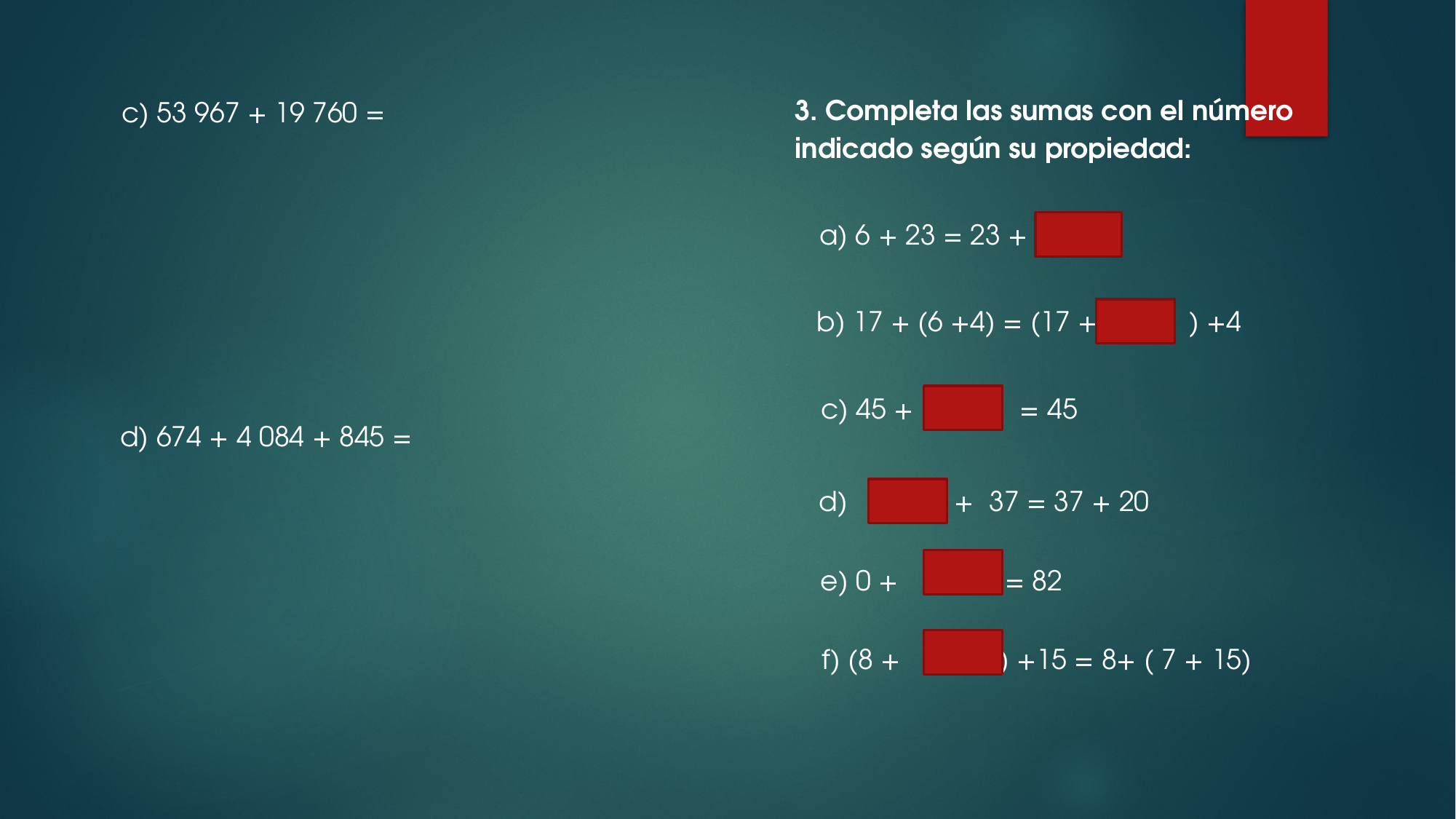

3. Completa las sumas con el número indicado según su propiedad:
c) 53 967 + 19 760 =
a) 6 + 23 = 23 +

b) 17 + (6 +4) = (17 +            ) +4

c) 45 +              = 45

d) 674 + 4 084 + 845 =
d)              +  37 = 37 + 20

e) 0 +              = 82

f) (8 +             ) +15 = 8+ ( 7 + 15)